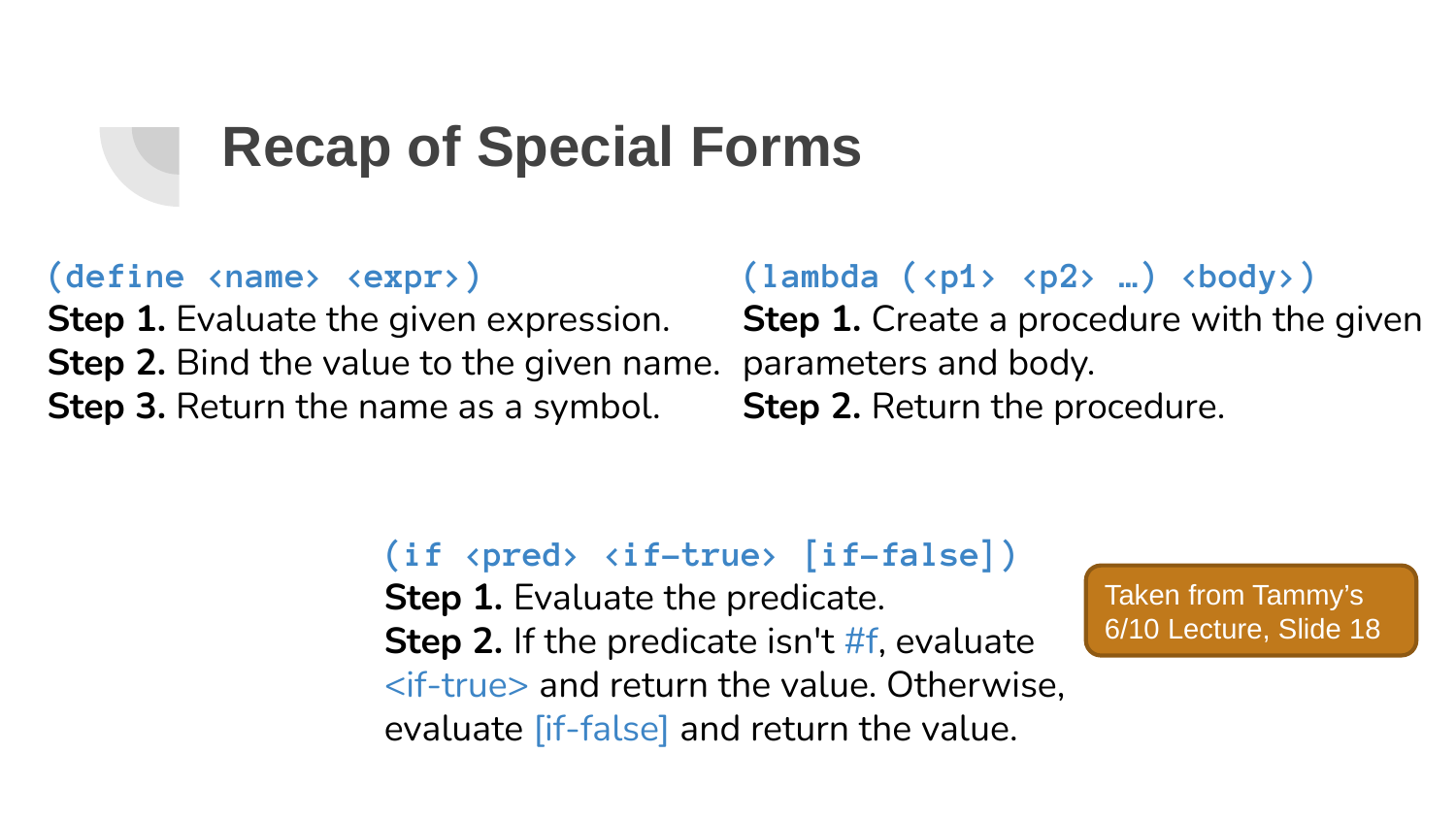

# Recap of Special Forms
(define <name> <expr>)
Step 1. Evaluate the given expression.
Step 2. Bind the value to the given name.
Step 3. Return the name as a symbol.

(lambda (<p1> <p2> …) <body>)
Step 1. Create a procedure with the given parameters and body.
Step 2. Return the procedure.

(if <pred> <if-true> [if-false])
Step 1. Evaluate the predicate.
Step 2. If the predicate isn't #f, evaluate <if-true> and return the value. Otherwise, evaluate [if-false] and return the value.

Taken from Tammy’s 6/10 Lecture, Slide 18